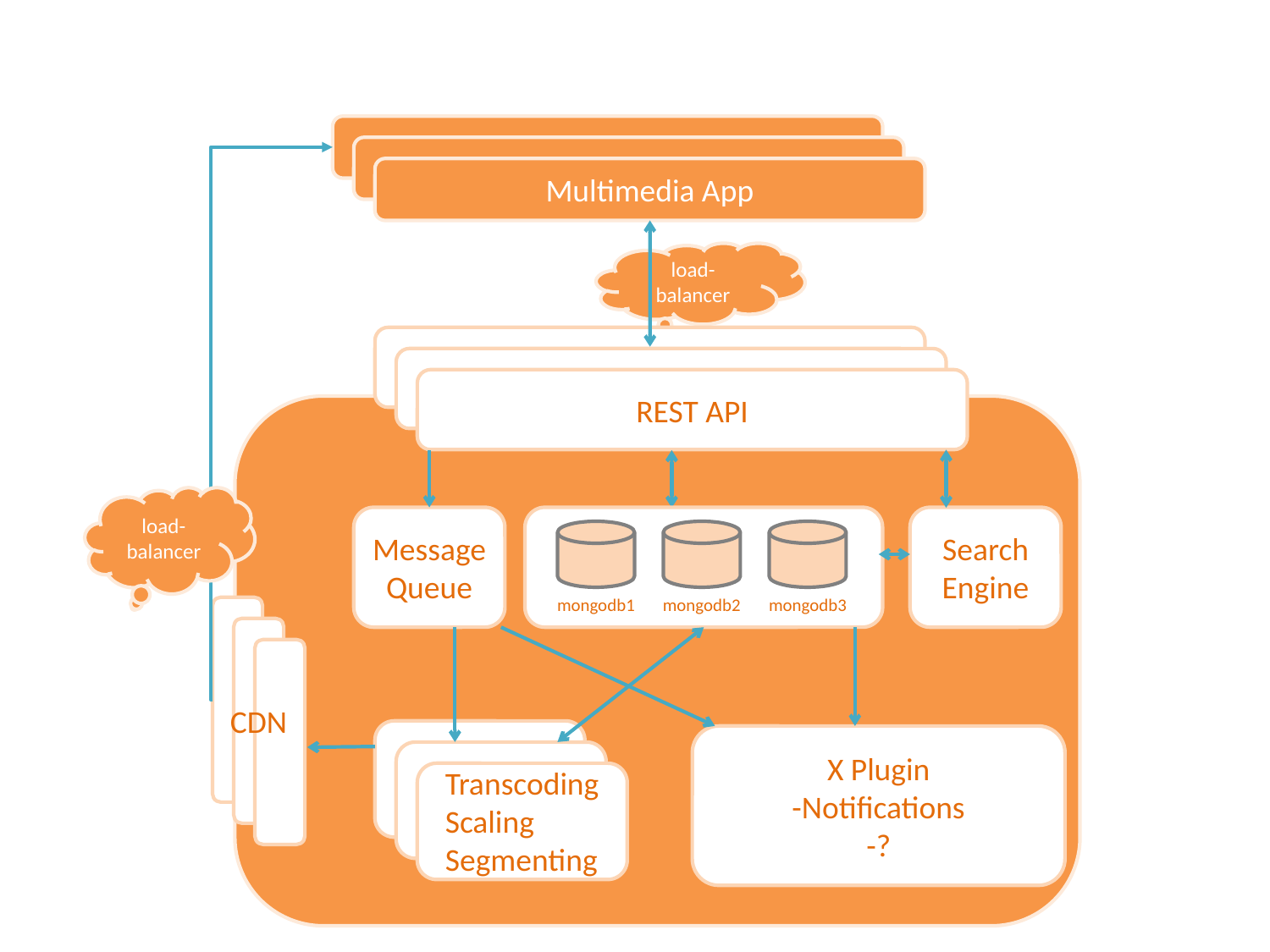

Multimedia App
Multimedia App
Multimedia App
load-
balancer

REST API

load-
balancer
Message
Queue
de

mongodb3
mongodb1
mongodb2
Search
Engine

CDN

X Plugin
-Notifications
-?

Transcoding
Scaling
Segmenting